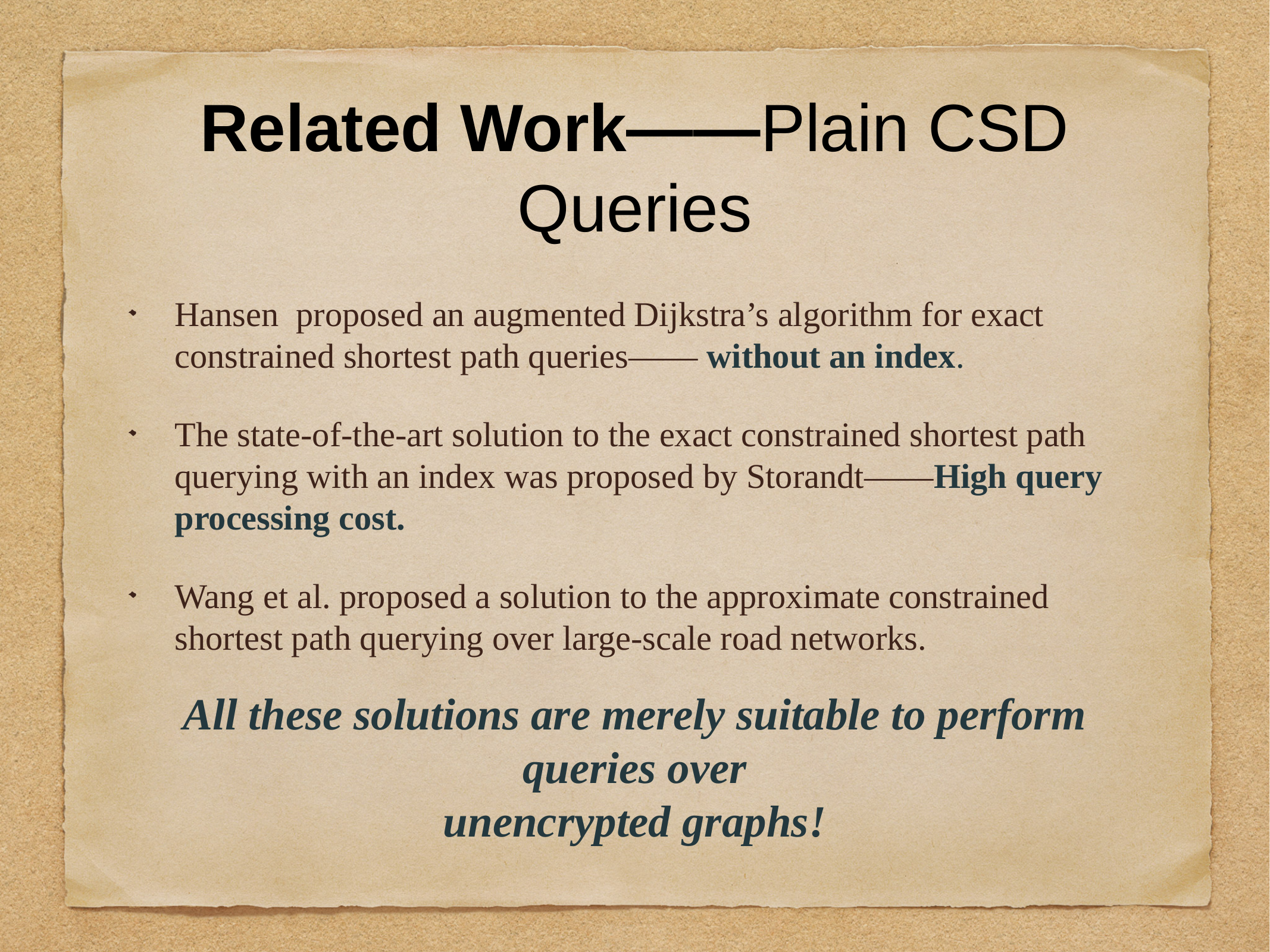

# Related Work——Plain CSD Queries
Hansen  proposed an augmented Dijkstra’s algorithm for exact constrained shortest path queries—— without an index.
The state-of-the-art solution to the exact constrained shortest path querying with an index was proposed by Storandt——High query processing cost.
Wang et al. proposed a solution to the approximate constrained shortest path querying over large-scale road networks.
All these solutions are merely suitable to perform queries over
unencrypted graphs!